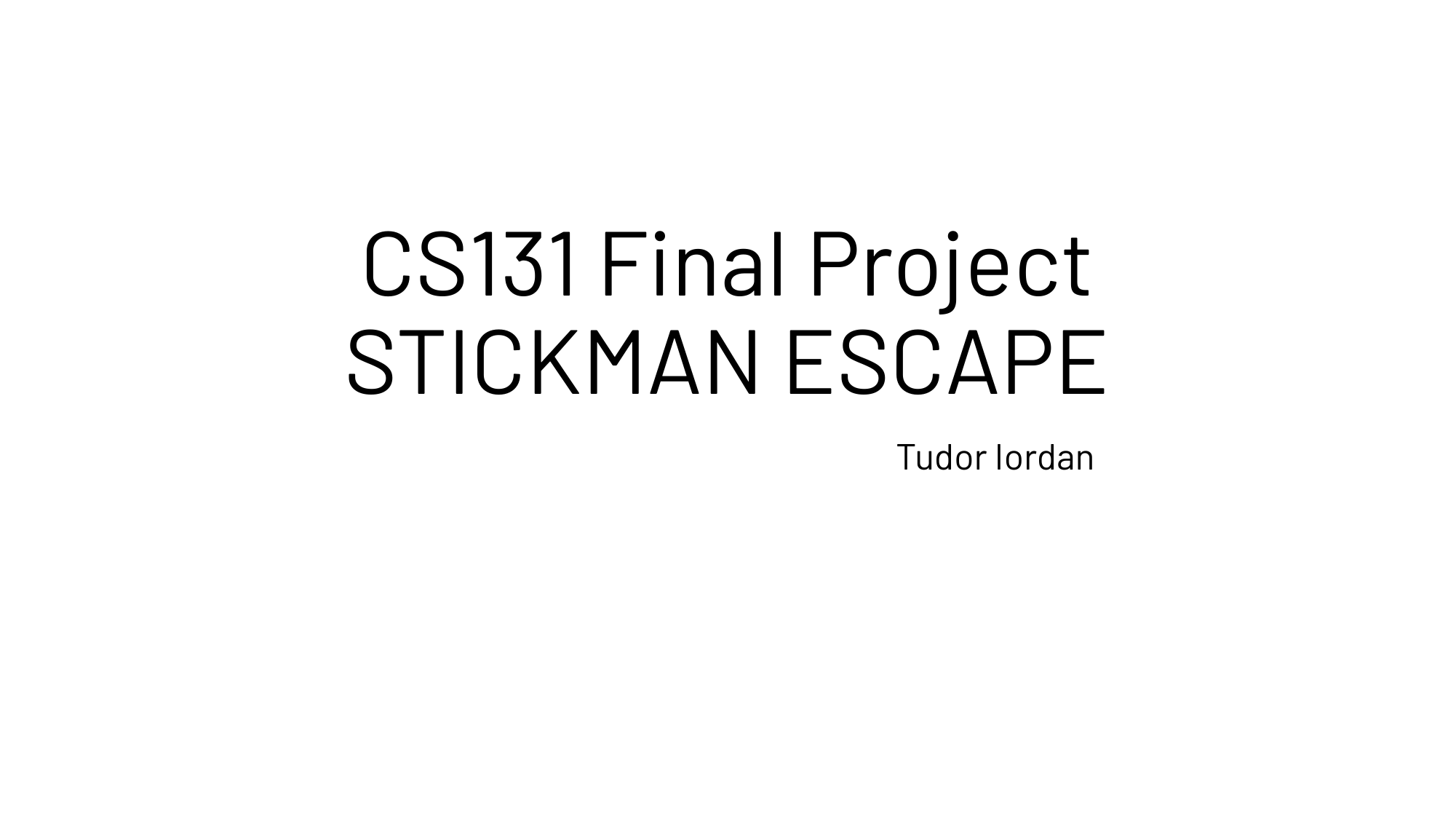

# CS131 Final Project STICKMAN ESCAPE
Tudor Iordan